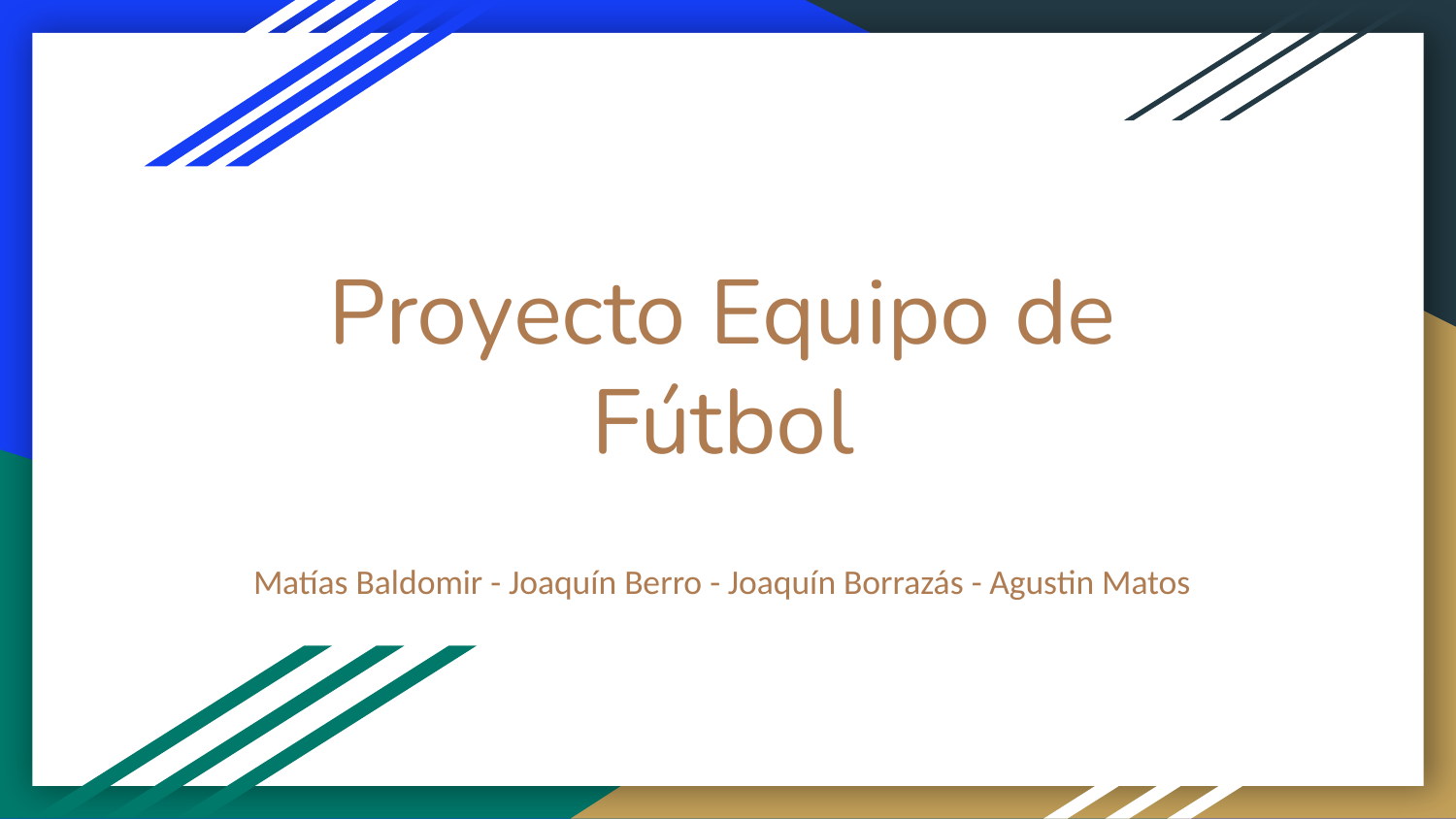

# Proyecto Equipo de Fútbol
Matías Baldomir - Joaquín Berro - Joaquín Borrazás - Agustin Matos